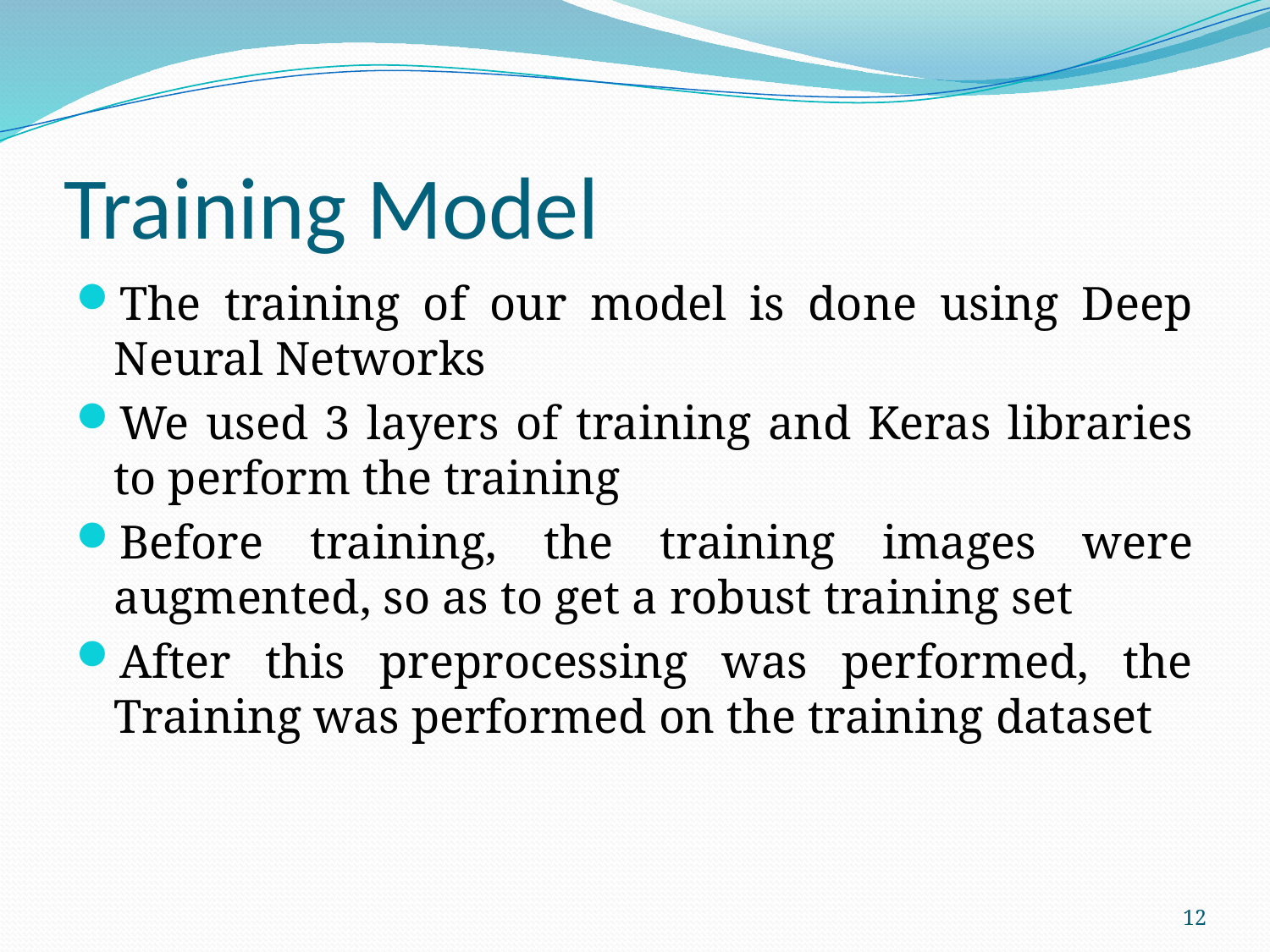

# Training Model
The training of our model is done using Deep Neural Networks
We used 3 layers of training and Keras libraries to perform the training
Before training, the training images were augmented, so as to get a robust training set
After this preprocessing was performed, the Training was performed on the training dataset

12